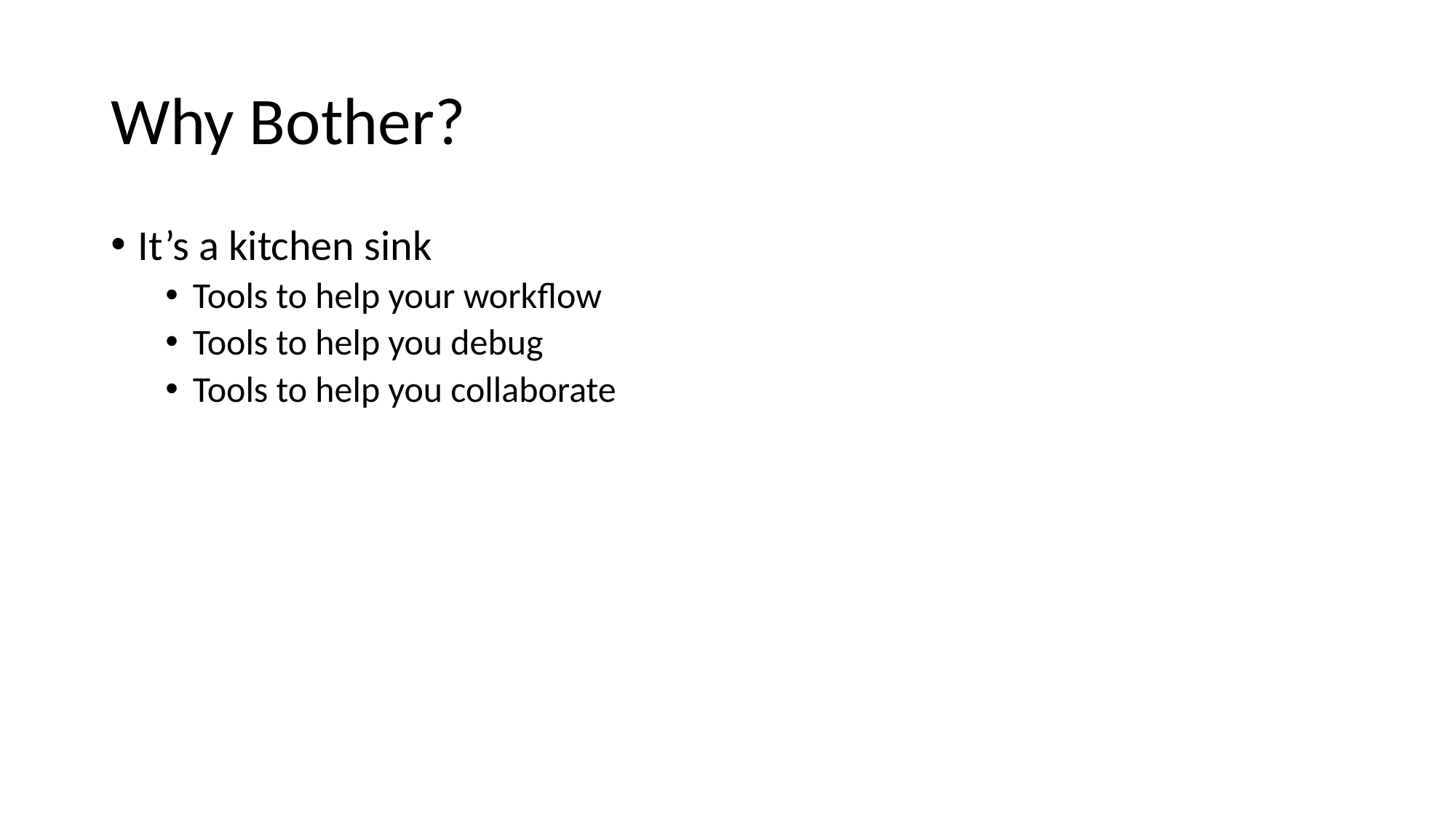

# Why Bother?
It’s a kitchen sink
Tools to help your workflow
Tools to help you debug
Tools to help you collaborate